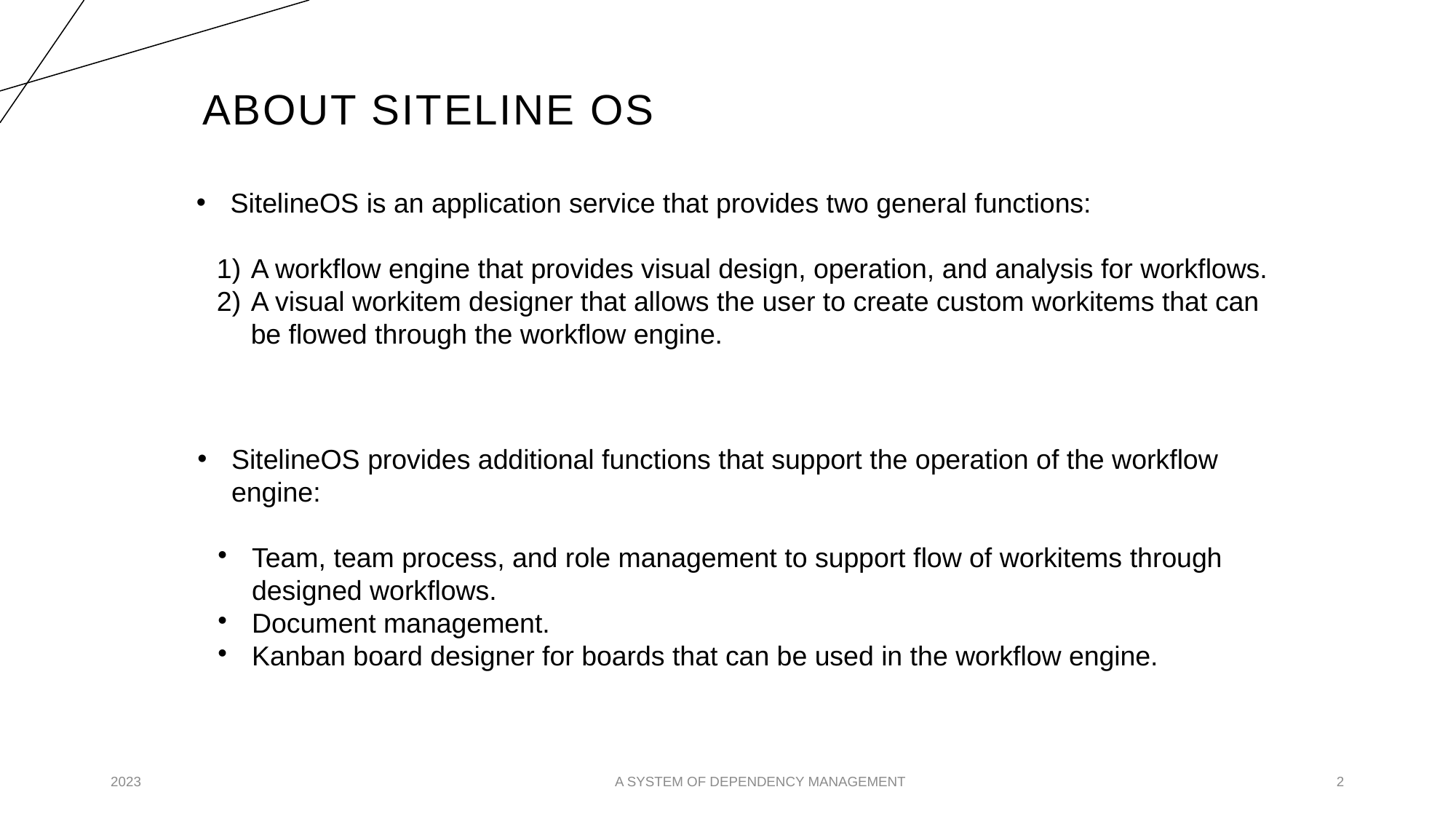

About siteline os
SitelineOS is an application service that provides two general functions:

A workflow engine that provides visual design, operation, and analysis for workflows.
A visual workitem designer that allows the user to create custom workitems that can be flowed through the workflow engine.
SitelineOS provides additional functions that support the operation of the workflow engine:

Team, team process, and role management to support flow of workitems through designed workflows.
Document management.
Kanban board designer for boards that can be used in the workflow engine.
2023
A SYSTEM OF DEPENDENCY MANAGEMENT
2